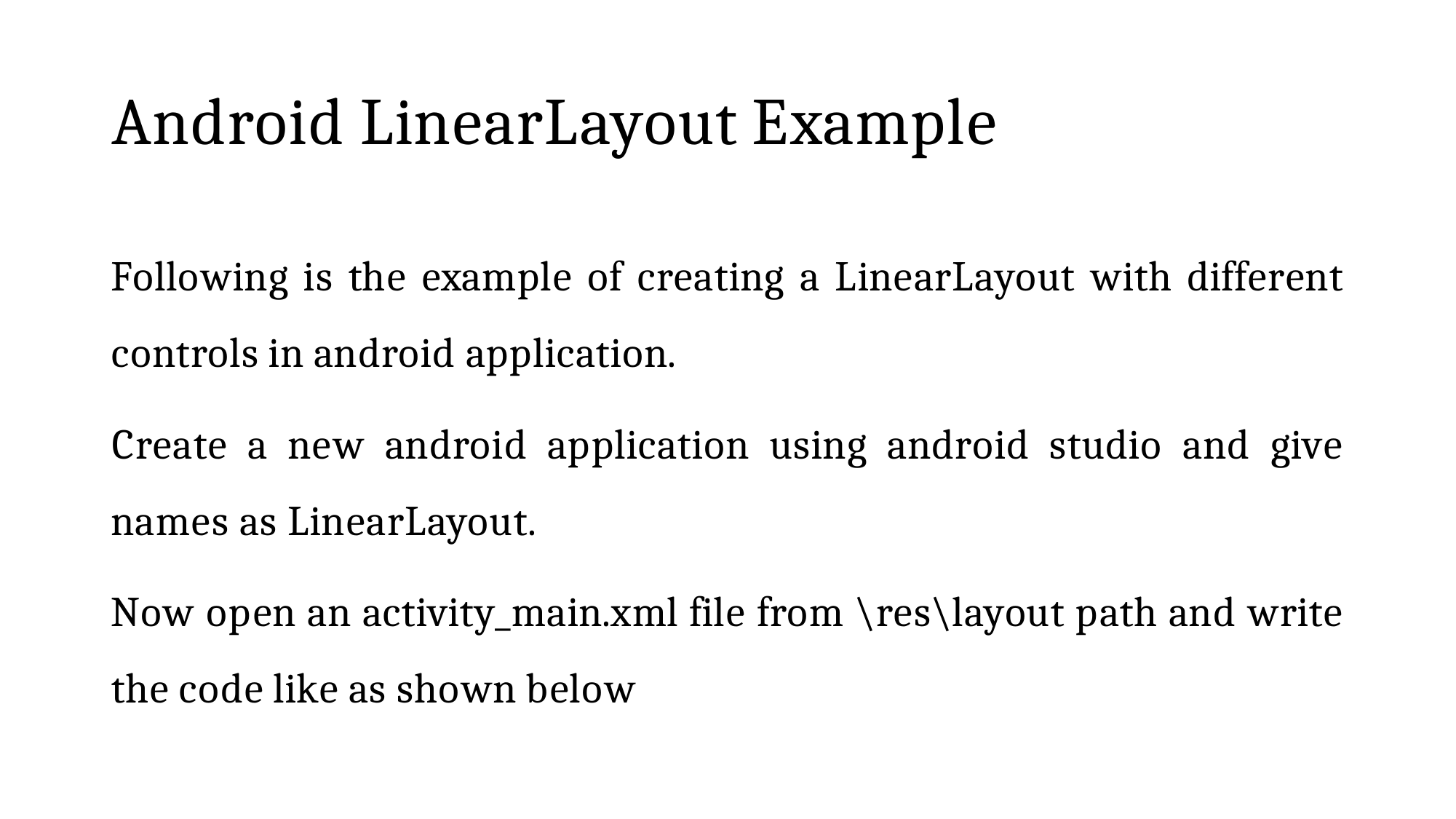

# Android LinearLayout Example
Following is the example of creating a LinearLayout with different controls in android application.
Create a new android application using android studio and give names as LinearLayout.
Now open an activity_main.xml file from \res\layout path and write the code like as shown below